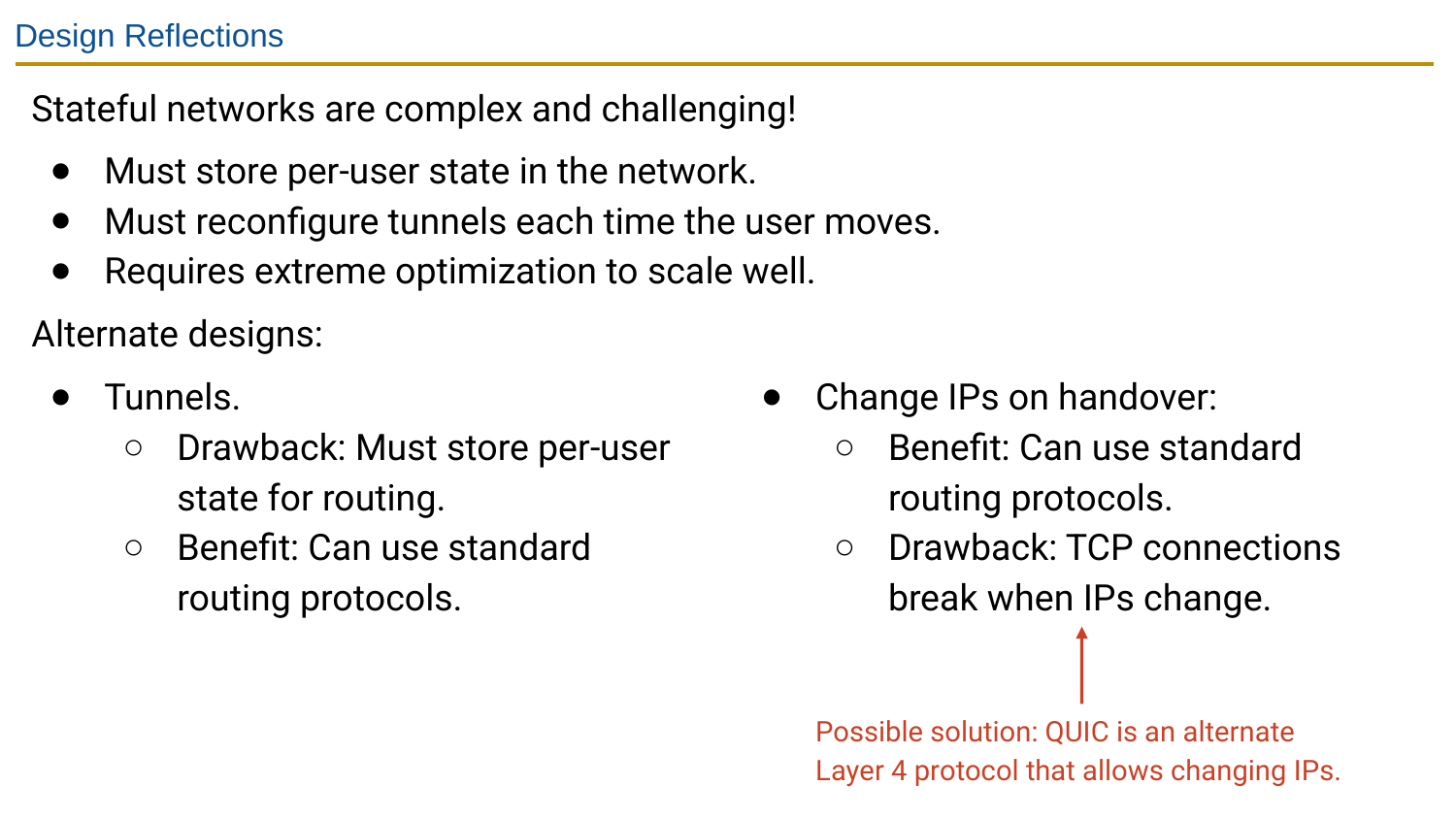

# Design Reflections
Stateful networks are complex and challenging!
Must store per-user state in the network.
Must reconfigure tunnels each time the user moves.
Requires extreme optimization to scale well.
Alternate designs:
Tunnels.
Drawback: Must store per-user state for routing.
Benefit: Can use standard routing protocols.
Change IPs on handover:
Benefit: Can use standard routing protocols.
Drawback: TCP connections break when IPs change.
Possible solution: QUIC is an alternate Layer 4 protocol that allows changing IPs.